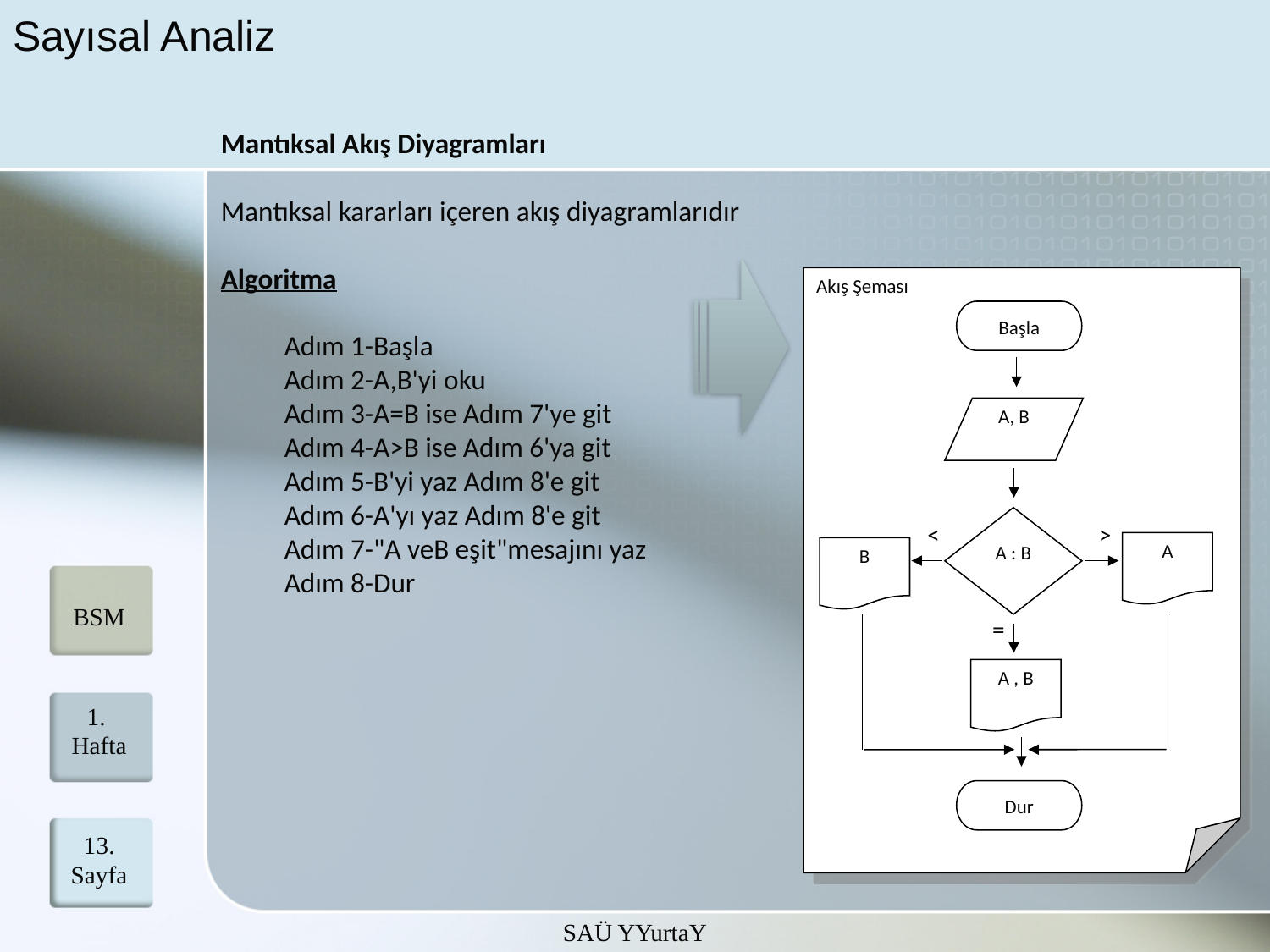

# Sayısal Analiz
Mantıksal Akış Diyagramları

Mantıksal kararları içeren akış diyagramlarıdır

Algoritma

Adım 1-Başla
Adım 2-A,B'yi oku
Adım 3-A=B ise Adım 7'ye git
Adım 4-A>B ise Adım 6'ya git
Adım 5-B'yi yaz Adım 8'e git
Adım 6-A'yı yaz Adım 8'e git
Adım 7-"A veB eşit"mesajını yaz
Adım 8-Dur

Akış Şeması

                         <                             >

                                =
Başla
A, B
A : B
A
B
A , B
Dur
BSM
1.  Hafta
13.
Sayfa
SAÜ YYurtaY